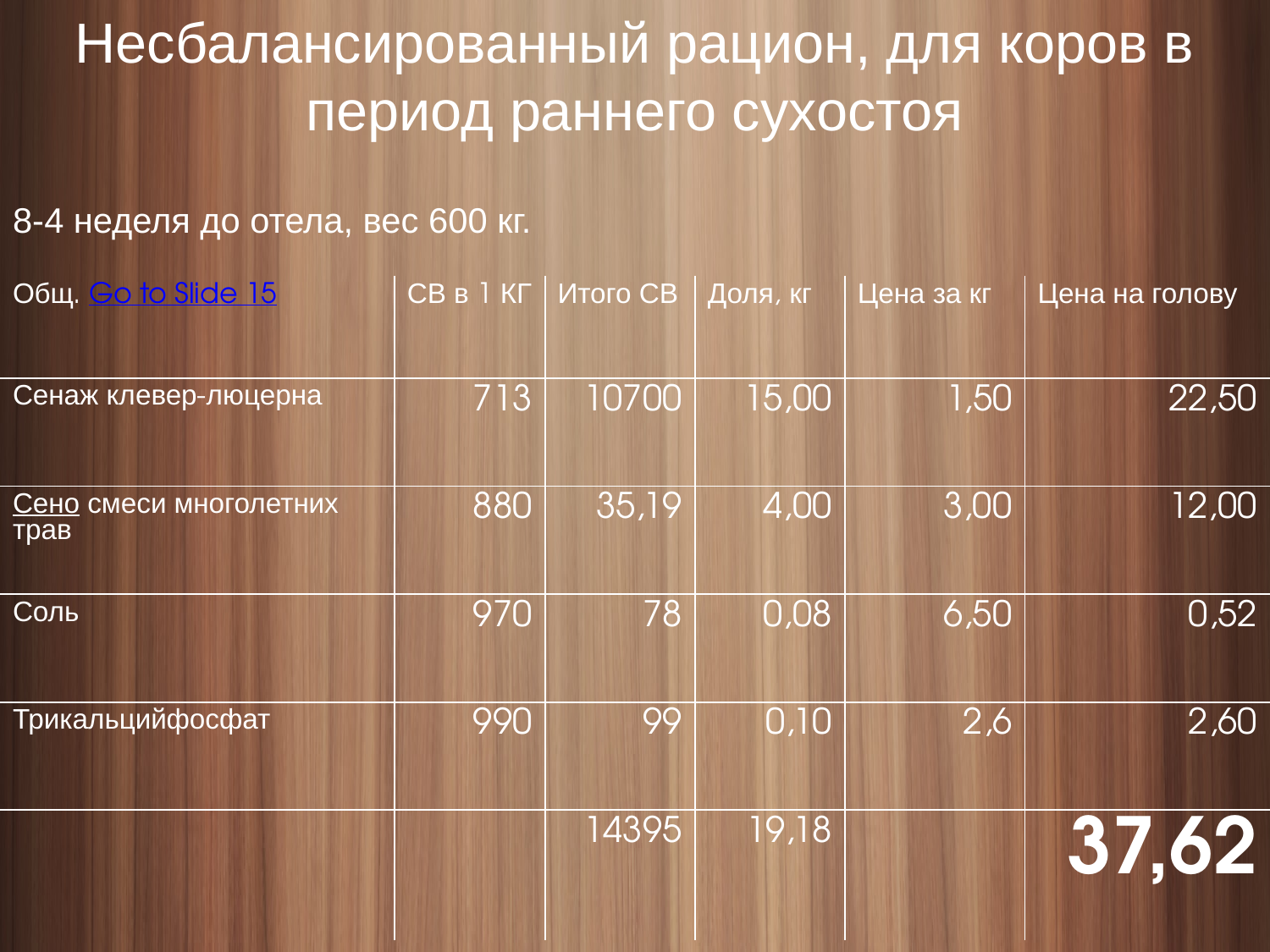

Несбалансированный рацион, для коров в период раннего сухостоя

8-4 неделя до отела, вес 600 кг.

| Общ. Go to Slide 15 | СВ в 1 КГ | Итого СВ | Доля, кг | Цена за кг | Цена на голову |
| --- | --- | --- | --- | --- | --- |
| Сенаж клевер-люцерна | 713 | 10700 | 15,00 | 1,50 | 22,50 |
| Сено смеси многолетних трав | 880 | 35,19 | 4,00 | 3,00 | 12,00 |
| Соль | 970 | 78 | 0,08 | 6,50 | 0,52 |
| Трикальцийфосфат | 990 | 99 | 0,10 | 2,6 | 2,60 |
|  |  | 14395 | 19,18 |  | 37,62 |